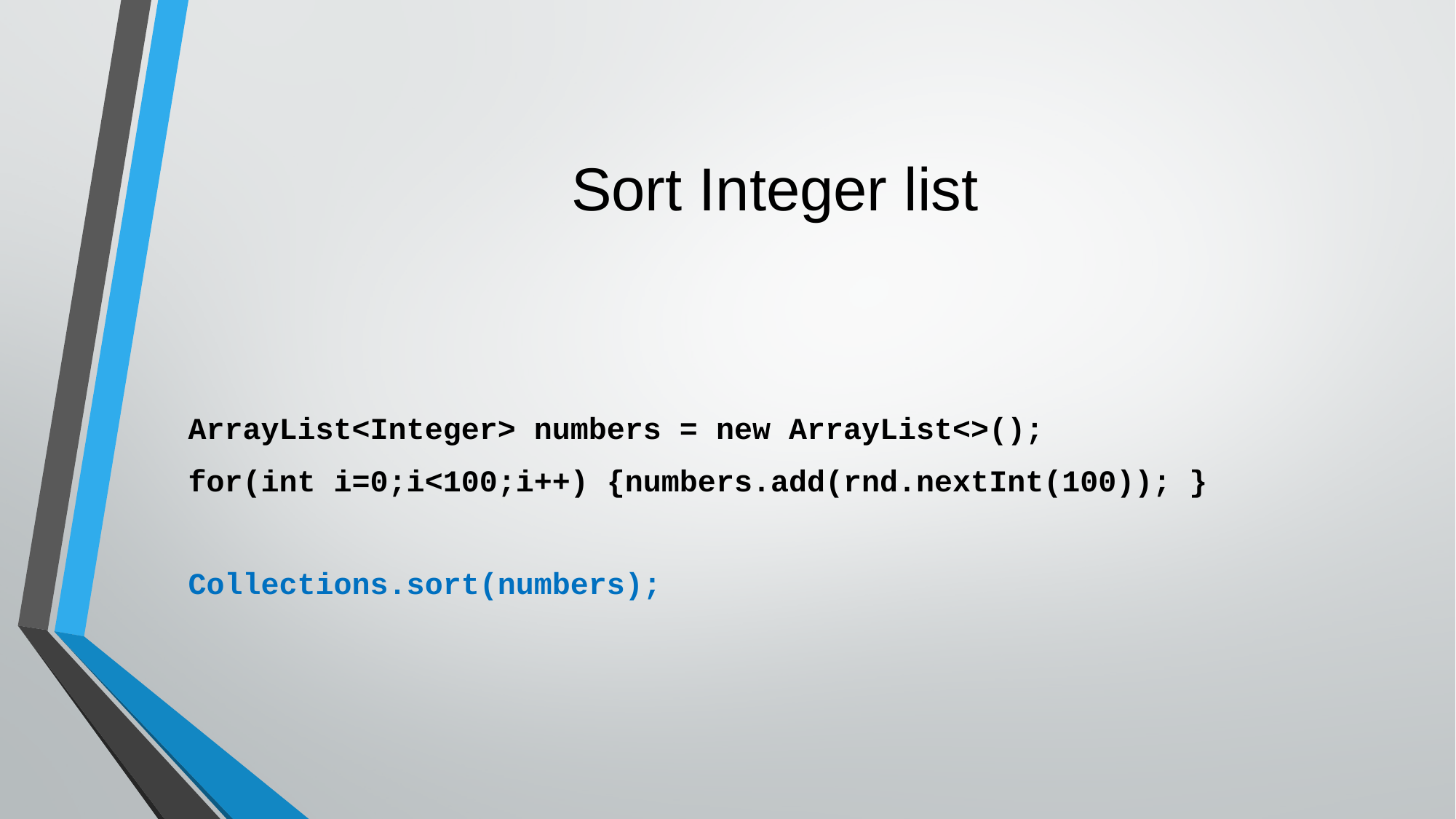

# Sort Integer list
ArrayList<Integer> numbers = new ArrayList<>();
for(int i=0;i<100;i++) {numbers.add(rnd.nextInt(100)); }

Collections.sort(numbers);